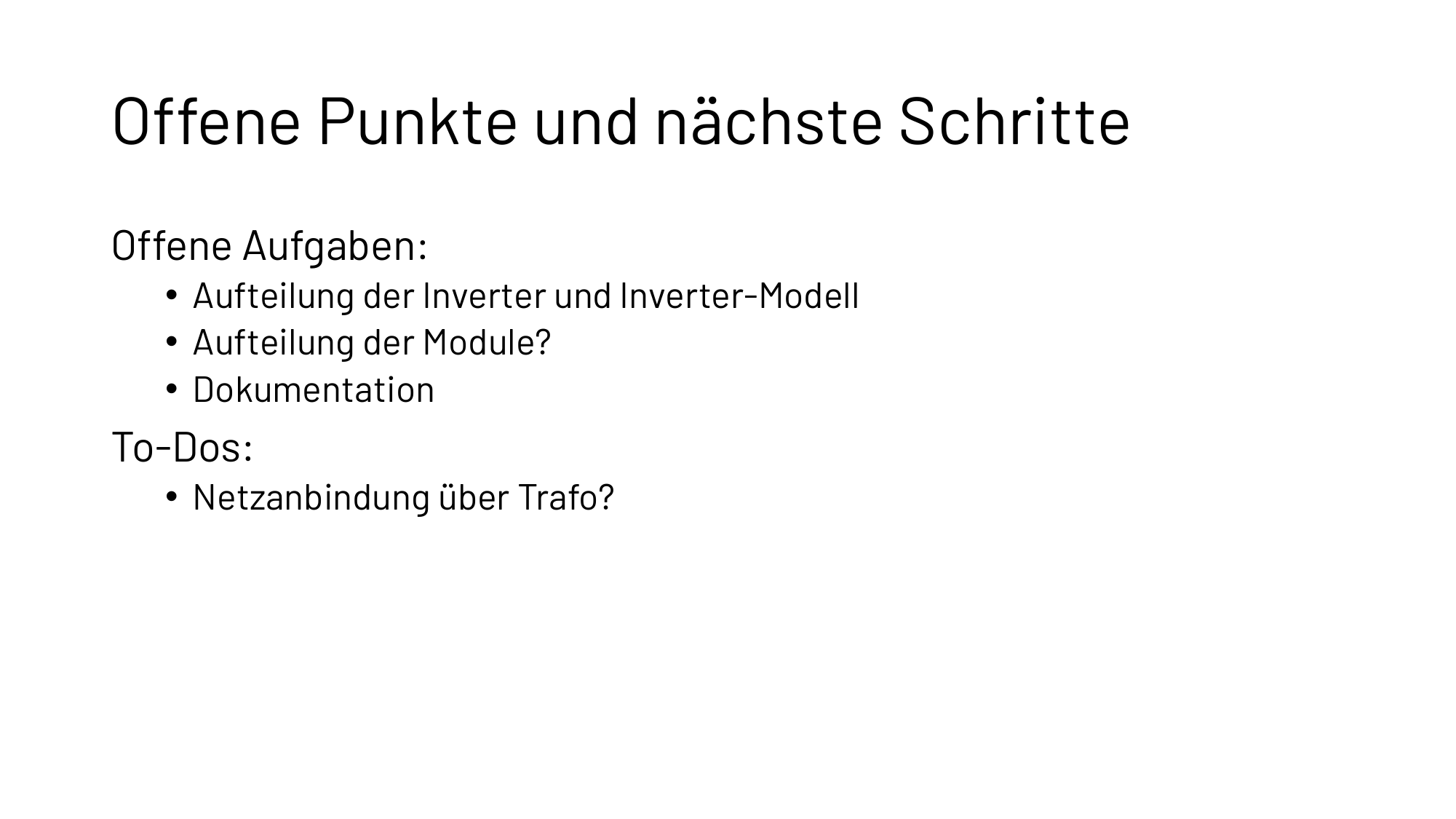

# Offene Punkte und nächste Schritte
Offene Aufgaben:
Aufteilung der Inverter und Inverter-Modell
Aufteilung der Module?
Dokumentation
To-Dos:
Netzanbindung über Trafo?